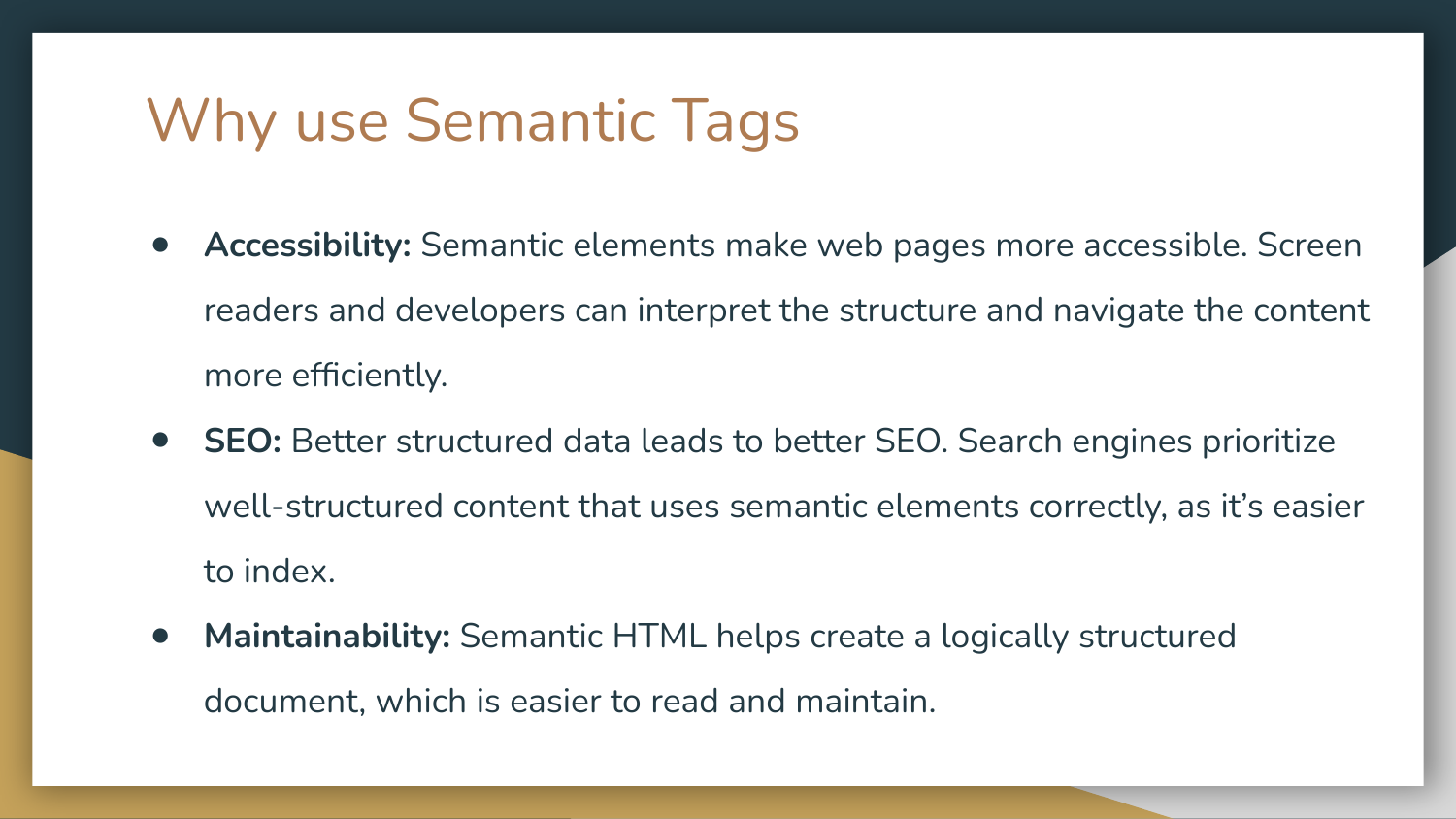

# Why use Semantic Tags
Accessibility: Semantic elements make web pages more accessible. Screen readers and developers can interpret the structure and navigate the content more efficiently.
SEO: Better structured data leads to better SEO. Search engines prioritize well-structured content that uses semantic elements correctly, as it’s easier to index.
Maintainability: Semantic HTML helps create a logically structured document, which is easier to read and maintain.